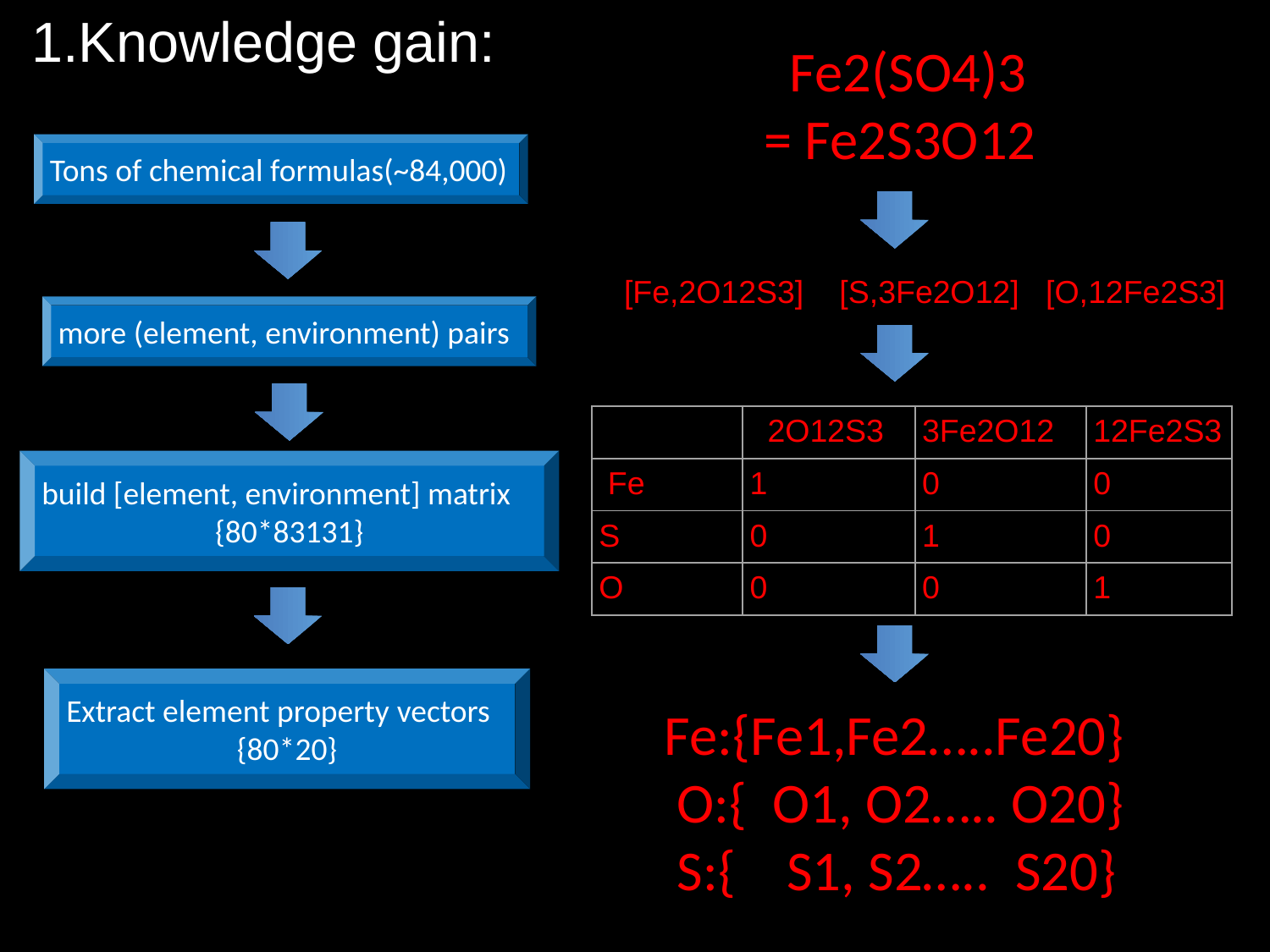

1.Knowledge gain:
  Fe2(SO4)3
= Fe2S3O12

Tons of chemical formulas(~84,000)

[Fe,2O12S3]    [S,3Fe2O12]   [O,12Fe2S3]
more (element, environment) pairs

|  | 2O12S3 | 3Fe2O12 | 12Fe2S3 |
| --- | --- | --- | --- |
| Fe | 1 | 0 | 0 |
| S | 0 | 1 | 0 |
| O | 0 | 0 | 1 |
build [element, environment] matrix
{80*83131}

Extract element property vectors
{80*20}
Fe:{Fe1,Fe2…..Fe20}
 O:{  O1, O2….. O20}
 S:{    S1, S2…..  S20}